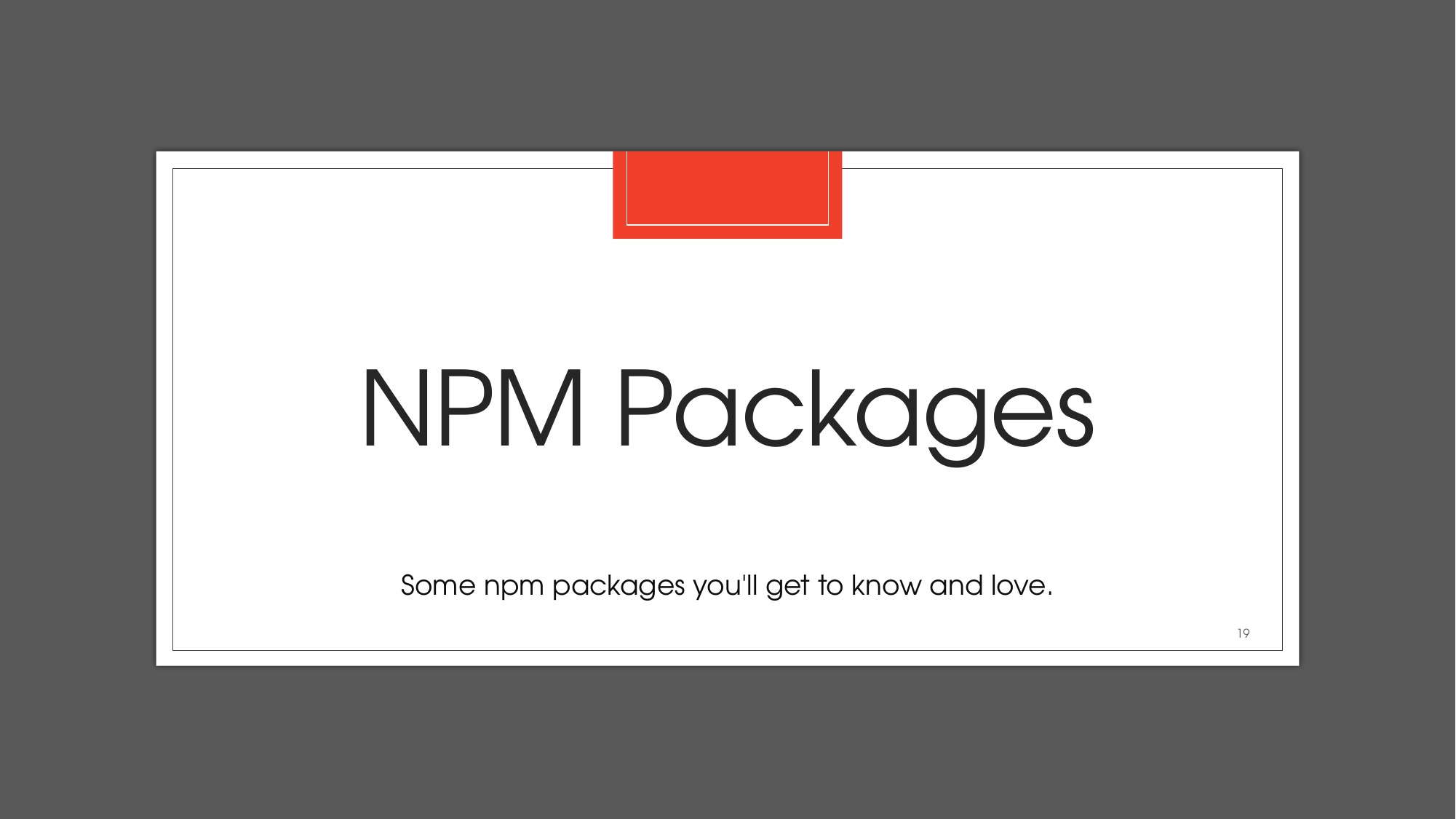

# NPM Packages
Some npm packages you'll get to know and love.
19